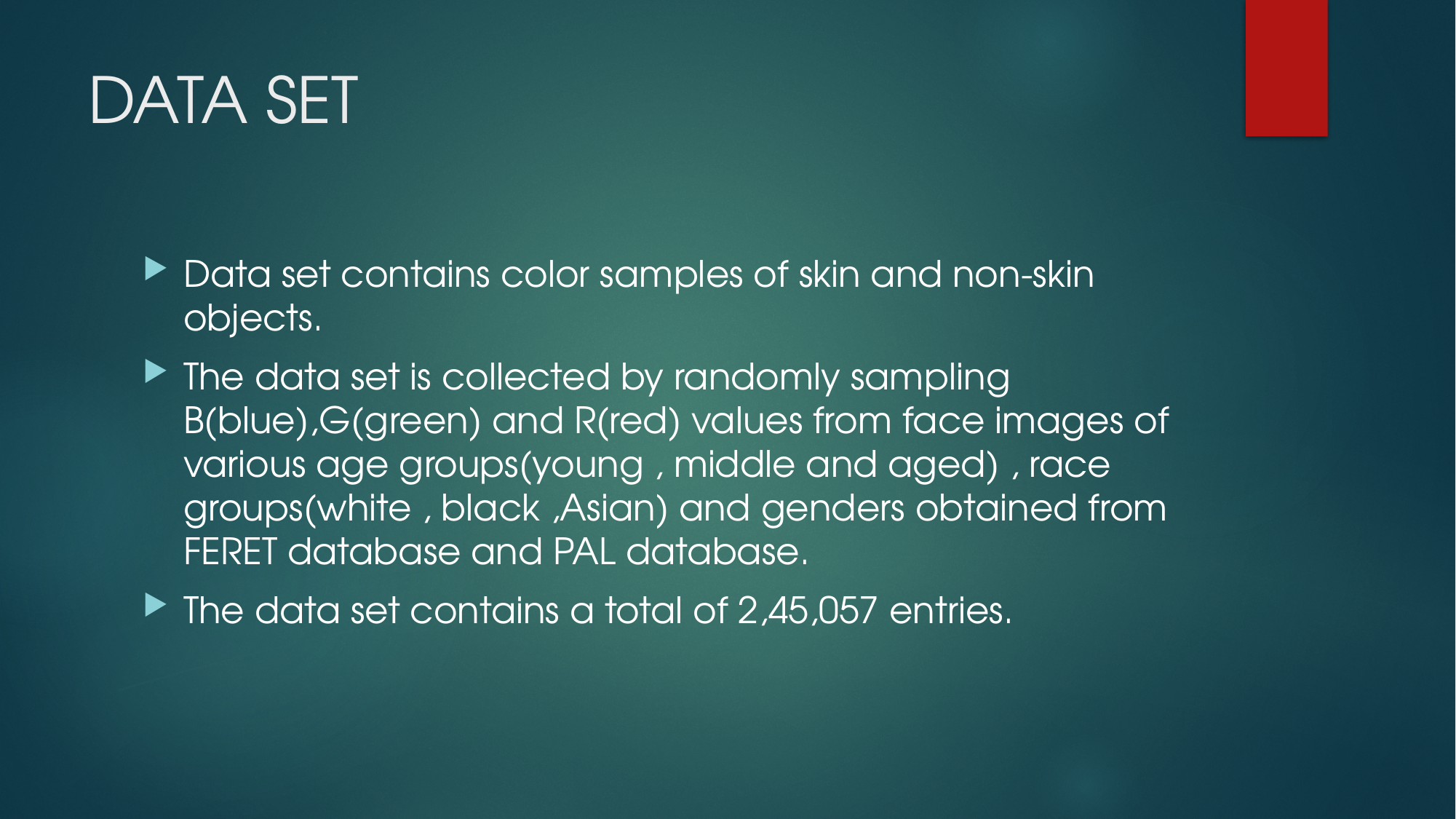

# DATA SET
Data set contains color samples of skin and non-skin objects.
The data set is collected by randomly sampling B(blue),G(green) and R(red) values from face images of various age groups(young , middle and aged) , race groups(white , black ,Asian) and genders obtained from FERET database and PAL database.
The data set contains a total of 2,45,057 entries.